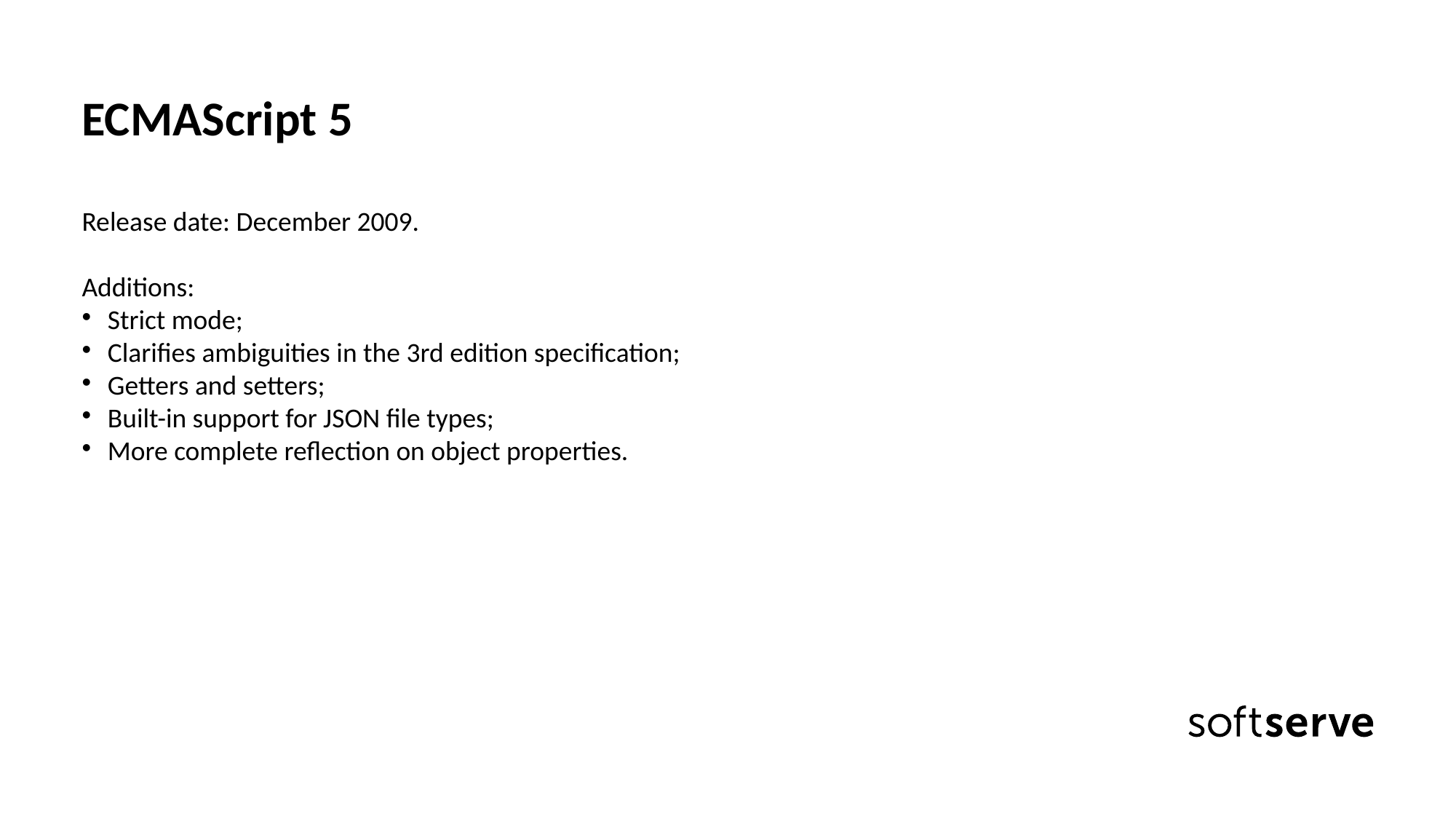

ECMAScript 5

Release date: December 2009.

Additions:
Strict mode;
Clarifies ambiguities in the 3rd edition specification;
Getters and setters;
Built-in support for JSON file types;
More complete reflection on object properties.